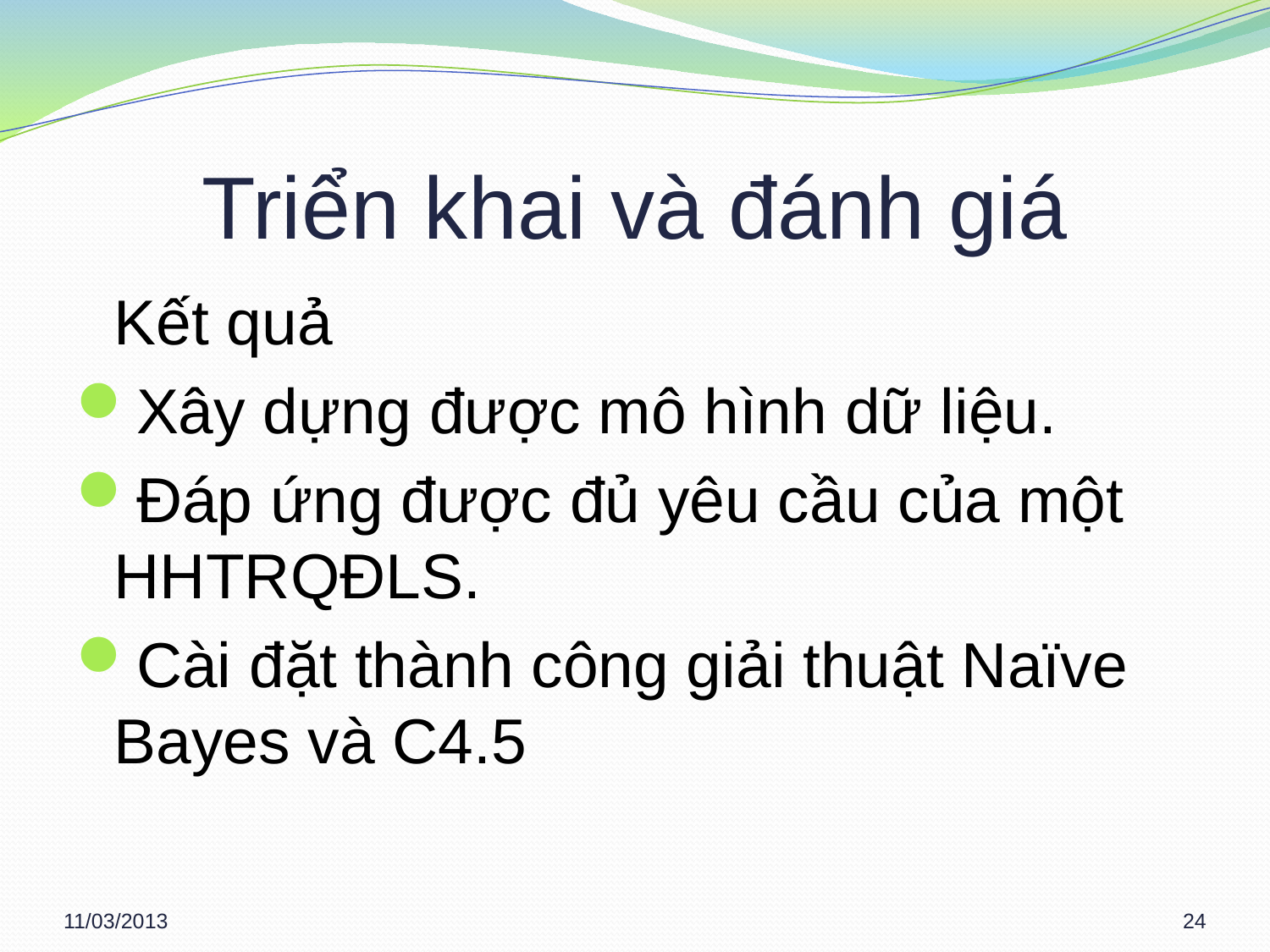

# Triển khai và đánh giá
	Kết quả
Xây dựng được mô hình dữ liệu.
Đáp ứng được đủ yêu cầu của một HHTRQĐLS.
Cài đặt thành công giải thuật Naïve Bayes và C4.5
11/03/2013
24